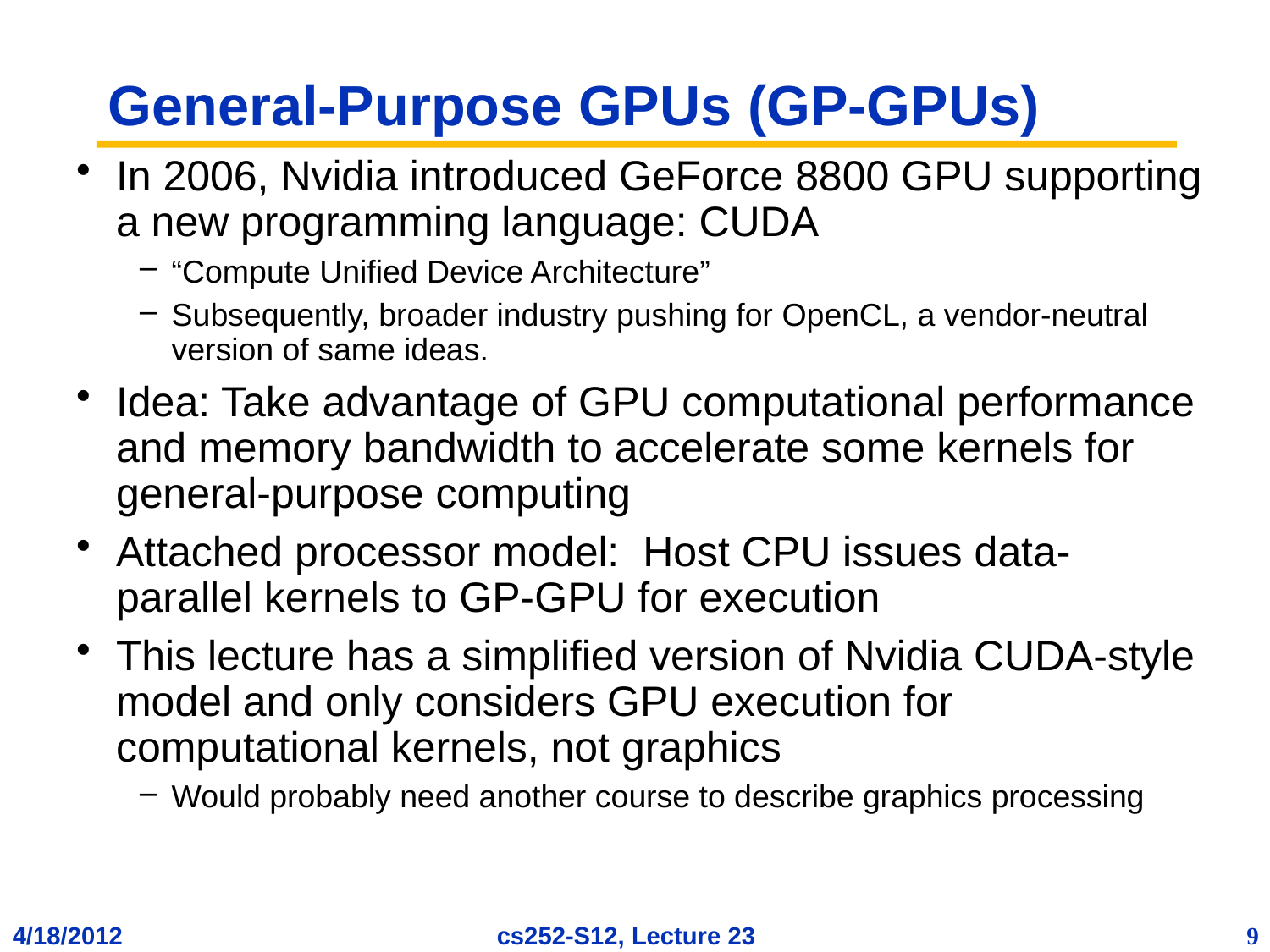

# General-Purpose GPUs (GP-GPUs)
In 2006, Nvidia introduced GeForce 8800 GPU supporting a new programming language: CUDA
“Compute Unified Device Architecture”
Subsequently, broader industry pushing for OpenCL, a vendor-neutral version of same ideas.
Idea: Take advantage of GPU computational performance and memory bandwidth to accelerate some kernels for general-purpose computing
Attached processor model:  Host CPU issues data-parallel kernels to GP-GPU for execution
This lecture has a simplified version of Nvidia CUDA-style model and only considers GPU execution for computational kernels, not graphics
Would probably need another course to describe graphics processing